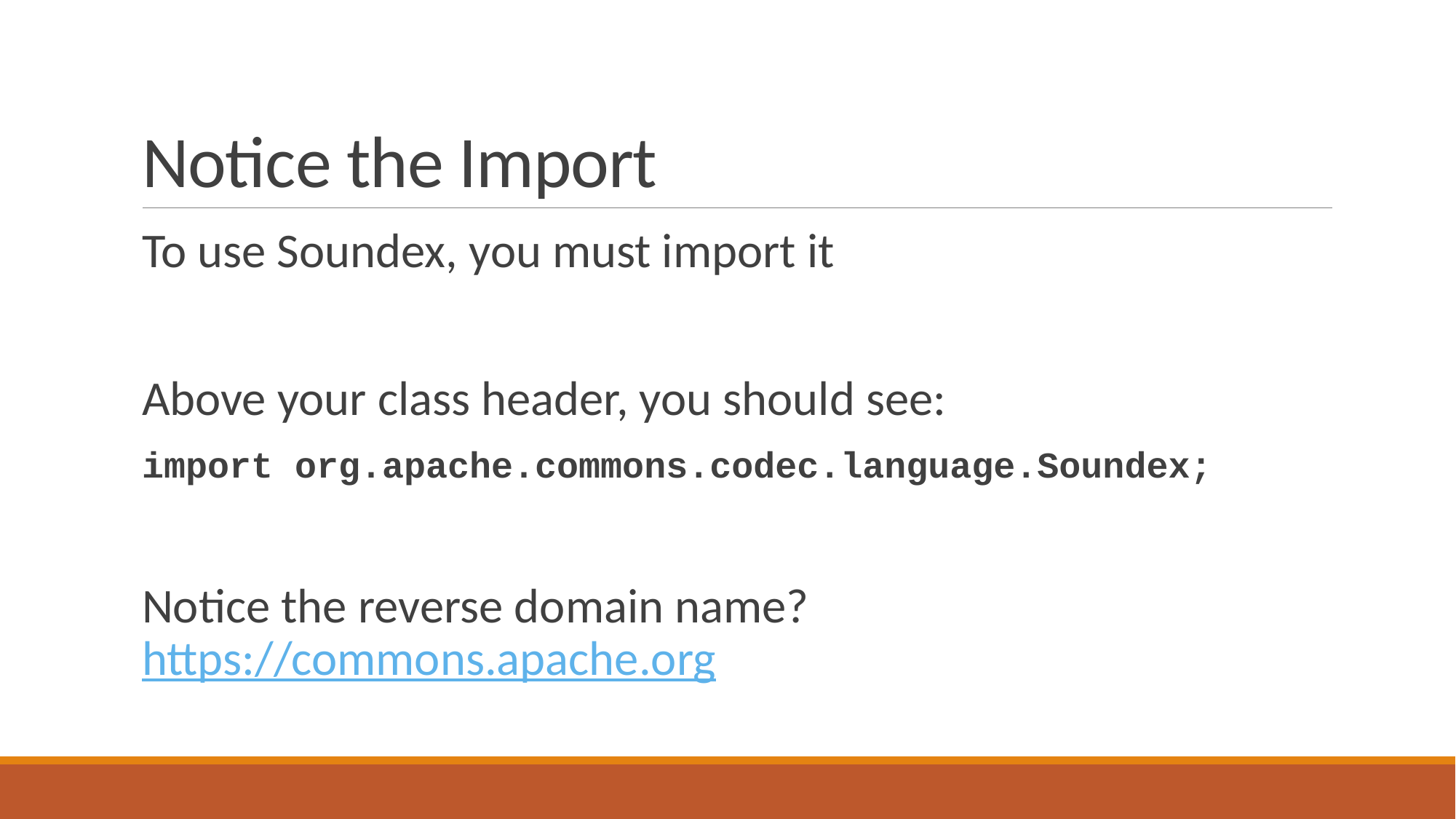

# Notice the Import
To use Soundex, you must import it

Above your class header, you should see:
import org.apache.commons.codec.language.Soundex;

Notice the reverse domain name? https://commons.apache.org